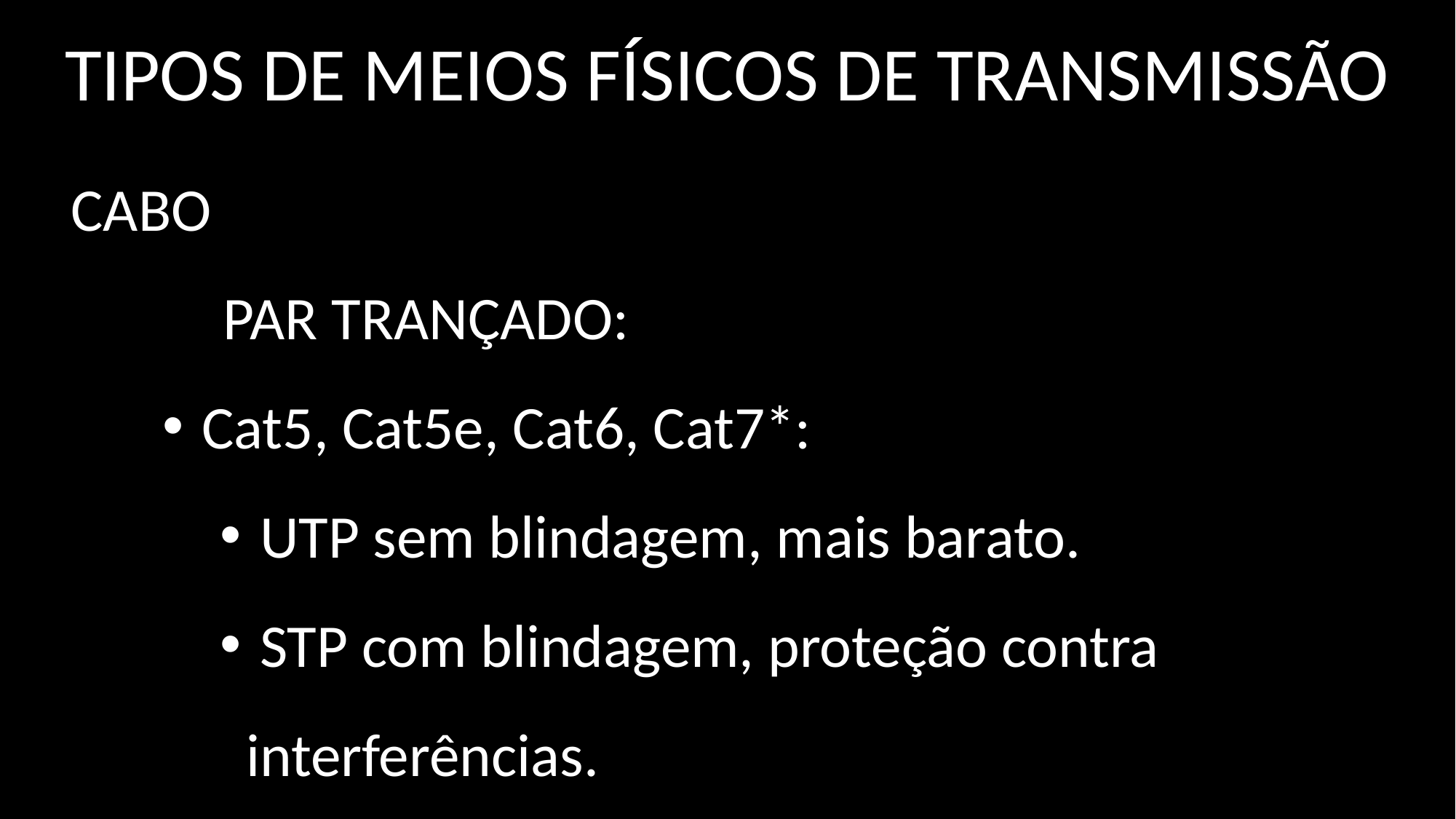

# TIPOS DE MEIOS FÍSICOS DE TRANSMISSÃO
CABO
	PAR TRANÇADO:
 Cat5, Cat5e, Cat6, Cat7*:
 UTP sem blindagem, mais barato.
 STP com blindagem, proteção contra interferências.